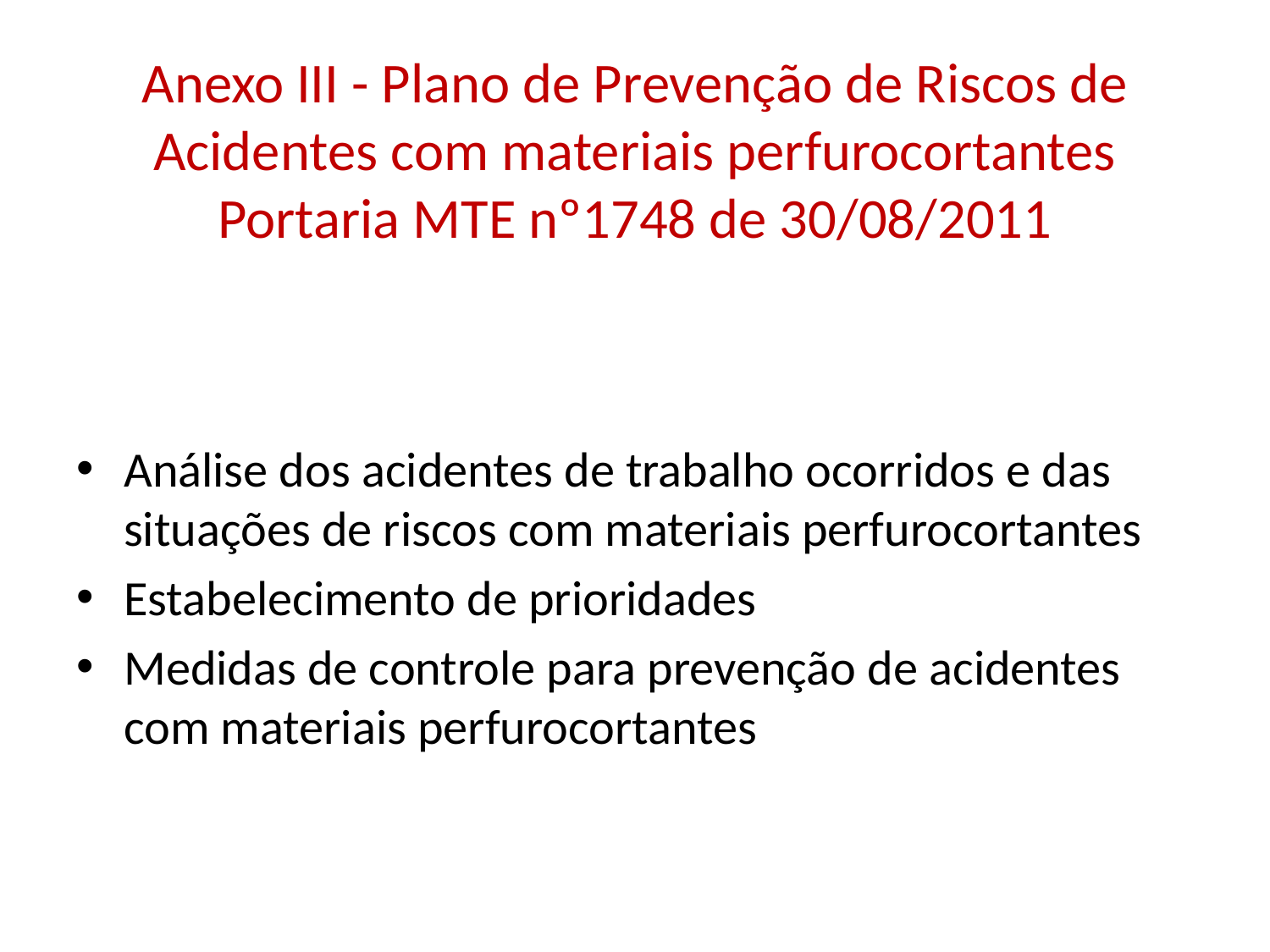

# Anexo III - Plano de Prevenção de Riscos de Acidentes com materiais perfurocortantes Portaria MTE nº1748 de 30/08/2011
Análise dos acidentes de trabalho ocorridos e das situações de riscos com materiais perfurocortantes
Estabelecimento de prioridades
Medidas de controle para prevenção de acidentes com materiais perfurocortantes